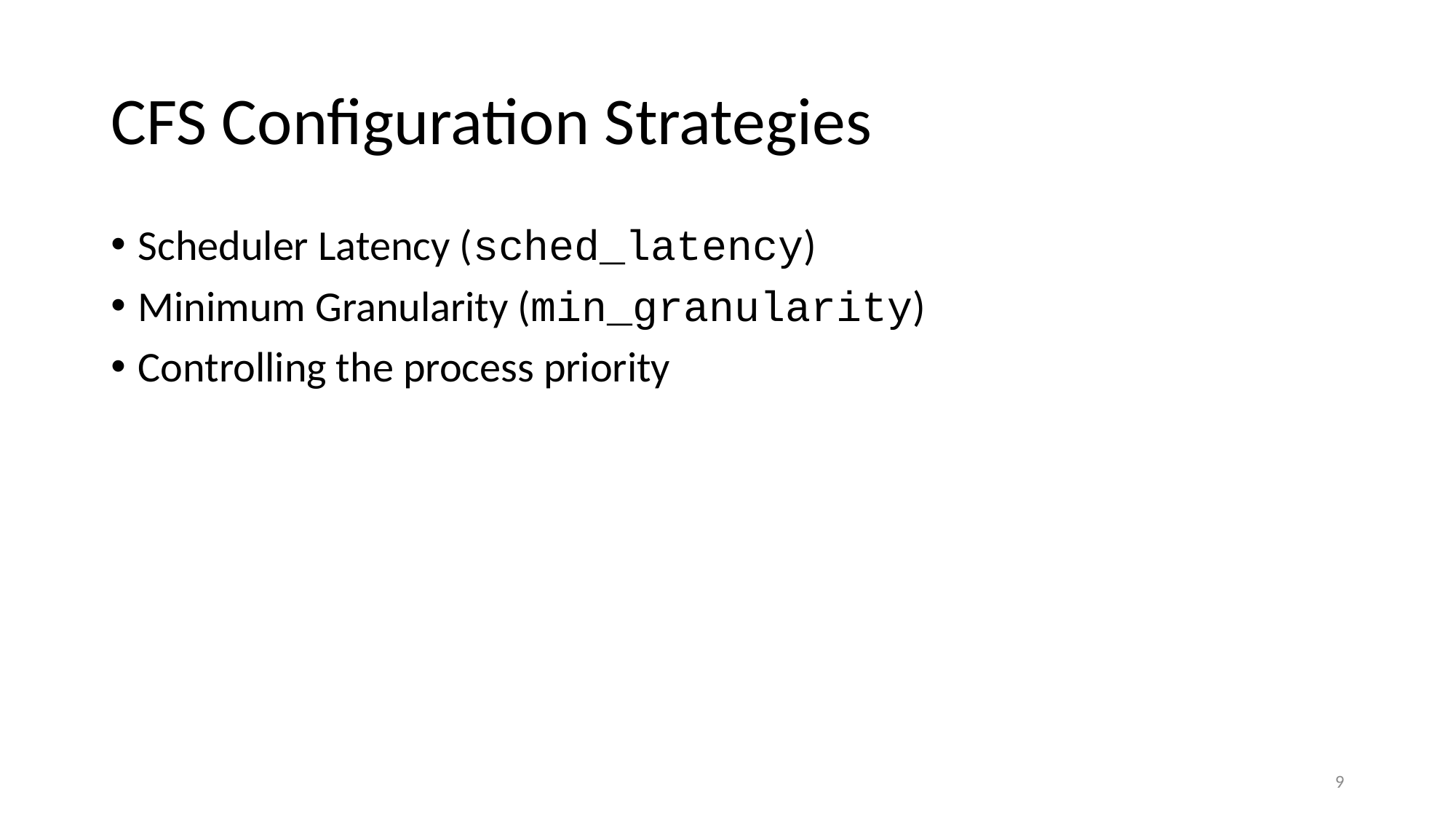

# CFS Configuration Strategies
Scheduler Latency (sched_latency)
Minimum Granularity (min_granularity)
Controlling the process priority

9